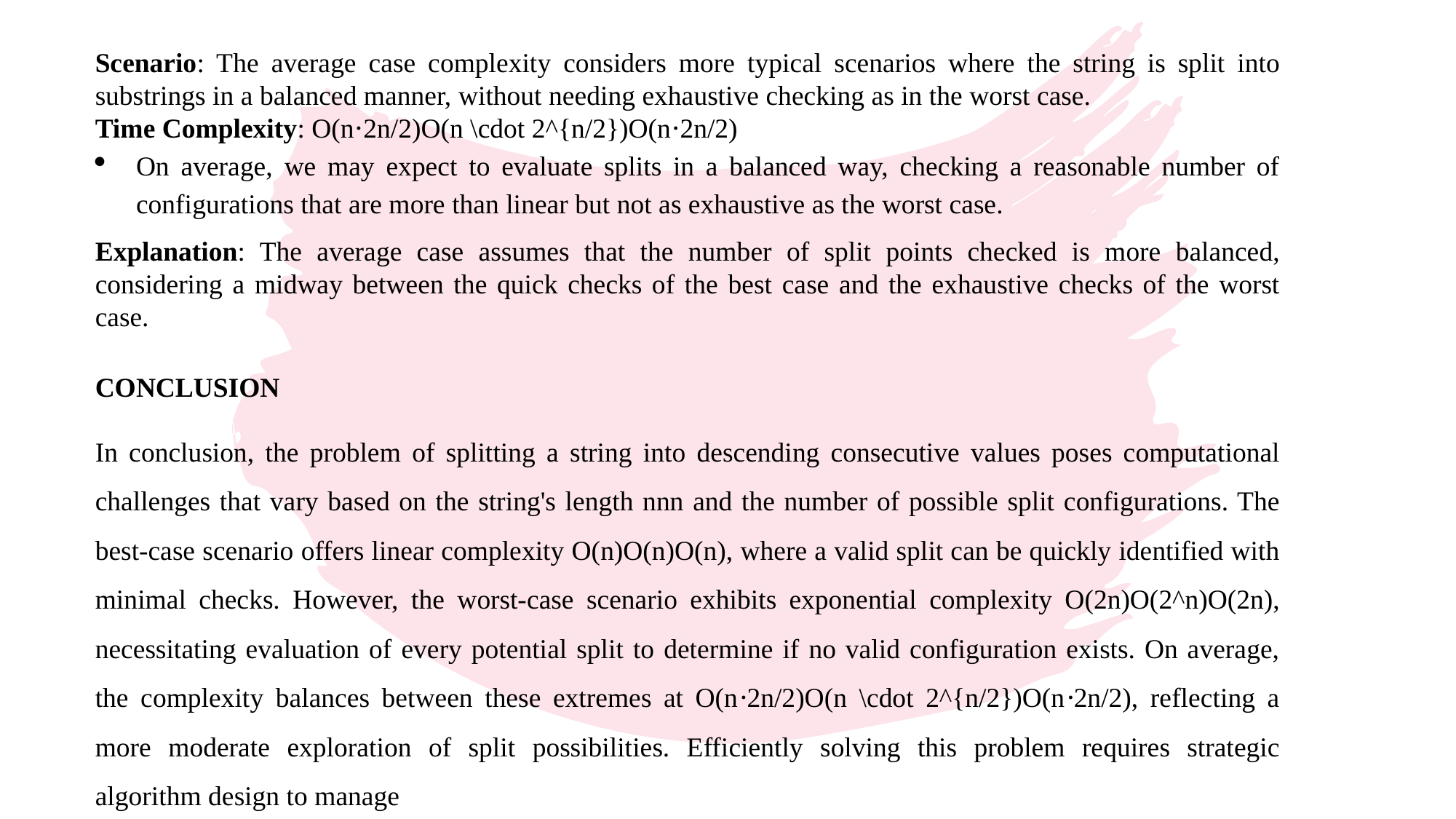

Scenario: The average case complexity considers more typical scenarios where the string is split into substrings in a balanced manner, without needing exhaustive checking as in the worst case.
Time Complexity: O(n⋅2n/2)O(n \cdot 2^{n/2})O(n⋅2n/2)
On average, we may expect to evaluate splits in a balanced way, checking a reasonable number of configurations that are more than linear but not as exhaustive as the worst case.
Explanation: The average case assumes that the number of split points checked is more balanced, considering a midway between the quick checks of the best case and the exhaustive checks of the worst case.

CONCLUSION
In conclusion, the problem of splitting a string into descending consecutive values poses computational challenges that vary based on the string's length nnn and the number of possible split configurations. The best-case scenario offers linear complexity O(n)O(n)O(n), where a valid split can be quickly identified with minimal checks. However, the worst-case scenario exhibits exponential complexity O(2n)O(2^n)O(2n), necessitating evaluation of every potential split to determine if no valid configuration exists. On average, the complexity balances between these extremes at O(n⋅2n/2)O(n \cdot 2^{n/2})O(n⋅2n/2), reflecting a more moderate exploration of split possibilities. Efficiently solving this problem requires strategic algorithm design to manage